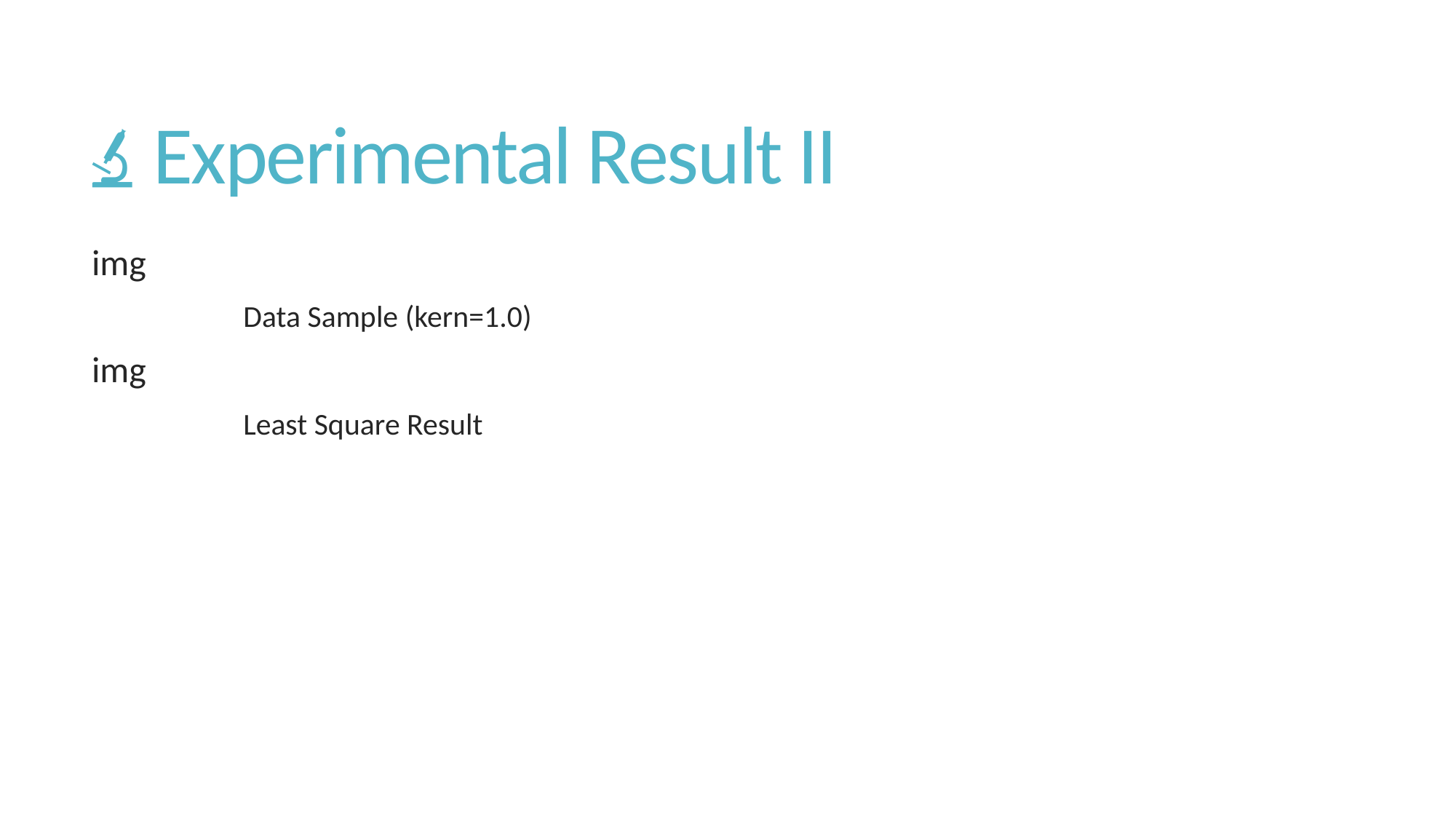

# 🔬 Experimental Result II
img
Data Sample (kern=1.0)
img
Least Square Result